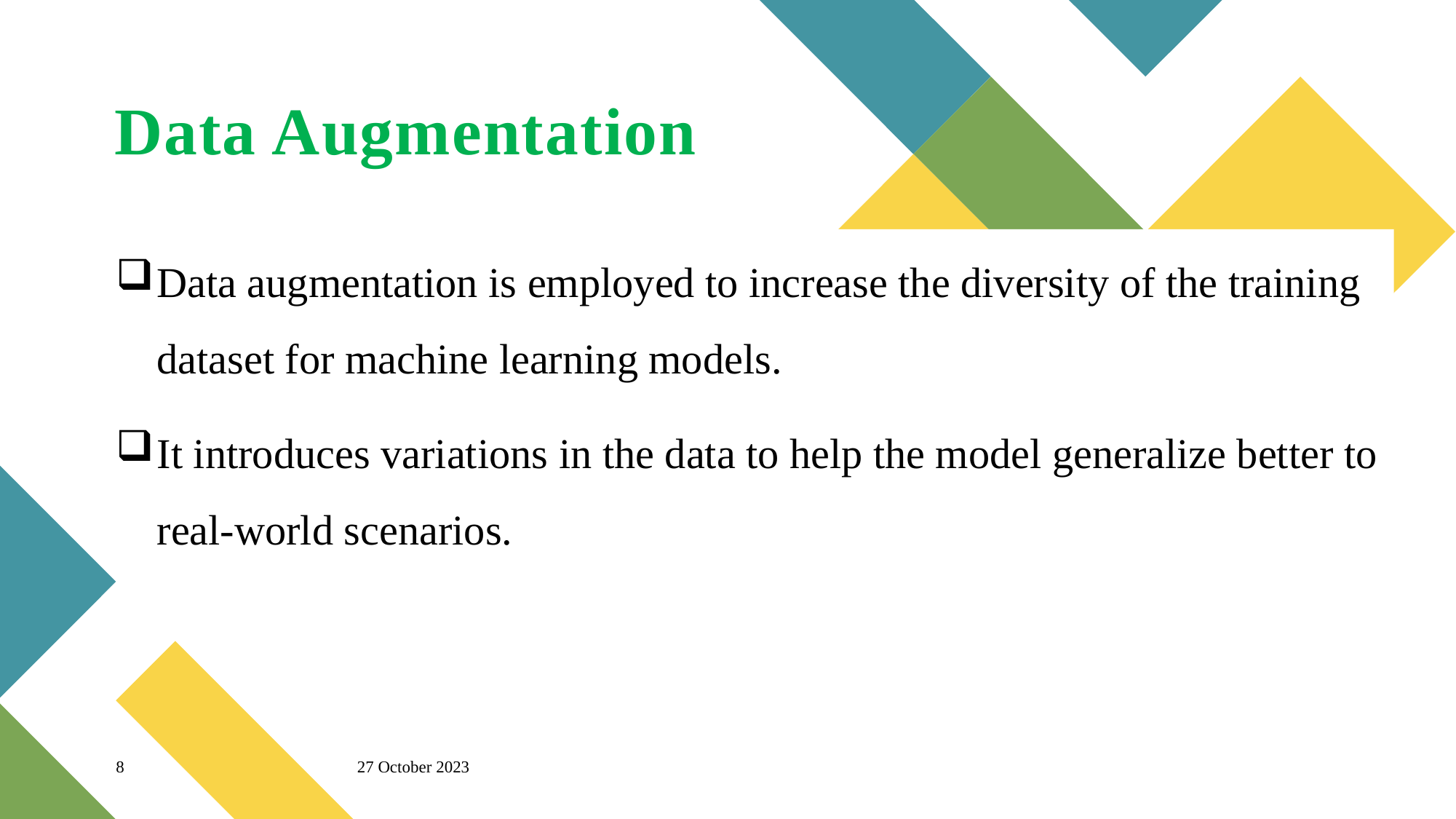

# Data Augmentation
Data augmentation is employed to increase the diversity of the training dataset for machine learning models.
It introduces variations in the data to help the model generalize better to real-world scenarios.
8
27 October 2023